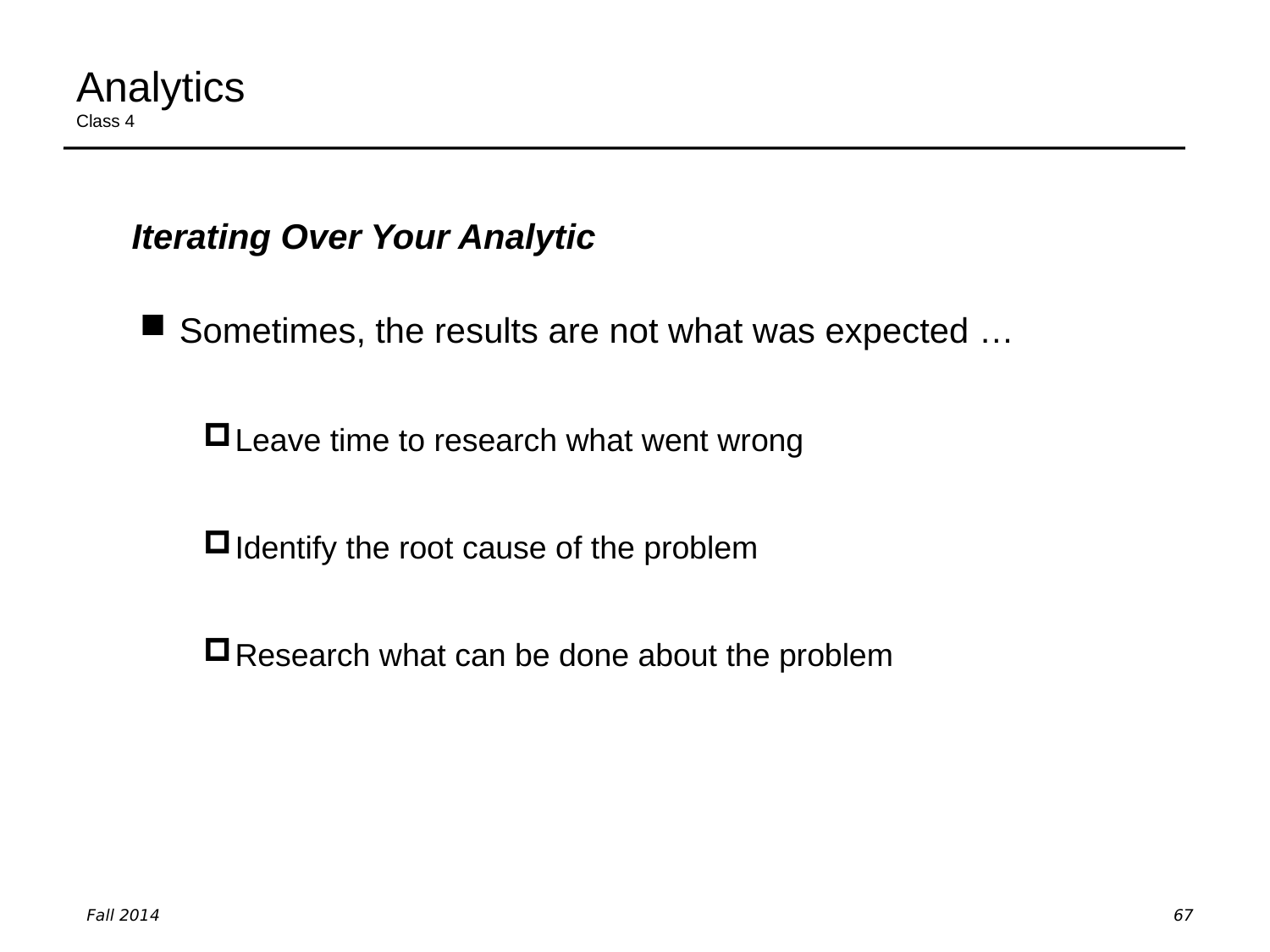

# Analytics Class 4

Iterating Over Your Analytic

Sometimes, the results are not what was expected …

Leave time to research what went wrong

Identify the root cause of the problem

Research what can be done about the problem

67